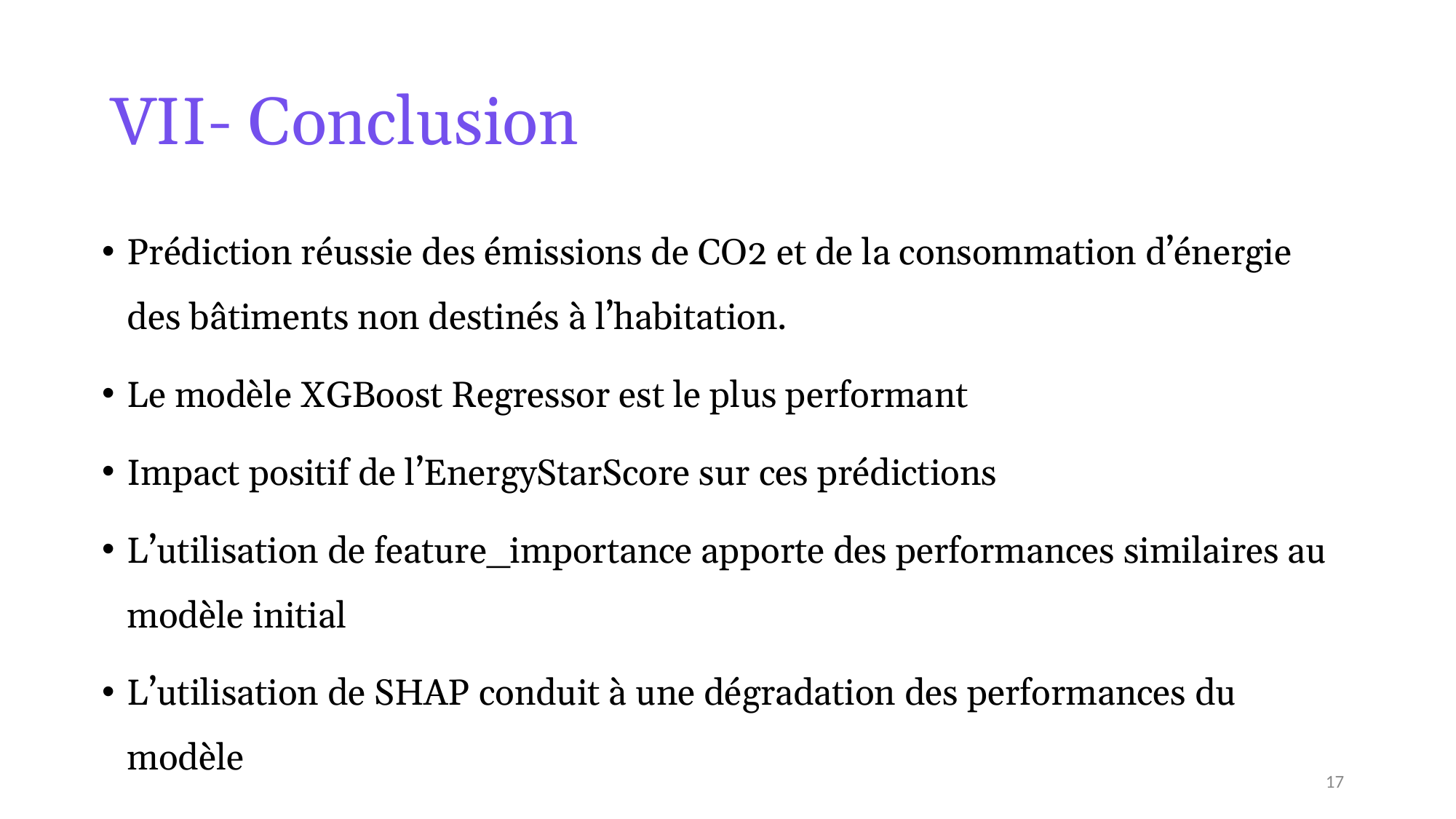

# VII- Conclusion
Prédiction réussie des émissions de CO2 et de la consommation d’énergie des bâtiments non destinés à l’habitation.
Le modèle XGBoost Regressor est le plus performant
Impact positif de l’EnergyStarScore sur ces prédictions
L’utilisation de feature_importance apporte des performances similaires au modèle initial
L’utilisation de SHAP conduit à une dégradation des performances du modèle

17